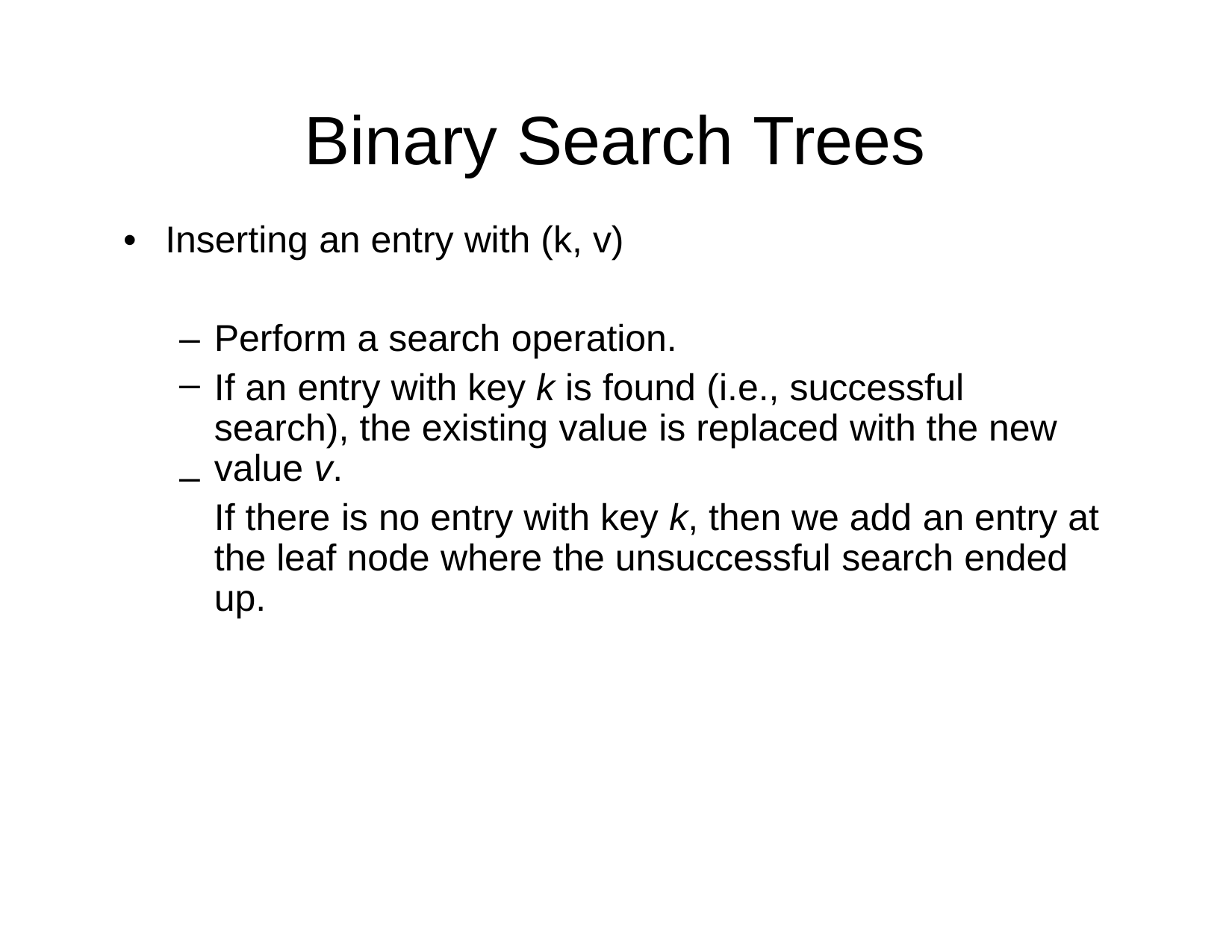

Binary
Search
Trees
•
Inserting an entry with (k, v)
–
–
Perform a search operation.
If an entry with key k is found (i.e., successful search), the existing value is replaced with the new value v.
If there is no entry with key k, then we add an entry at the leaf node where the unsuccessful search ended up.
–